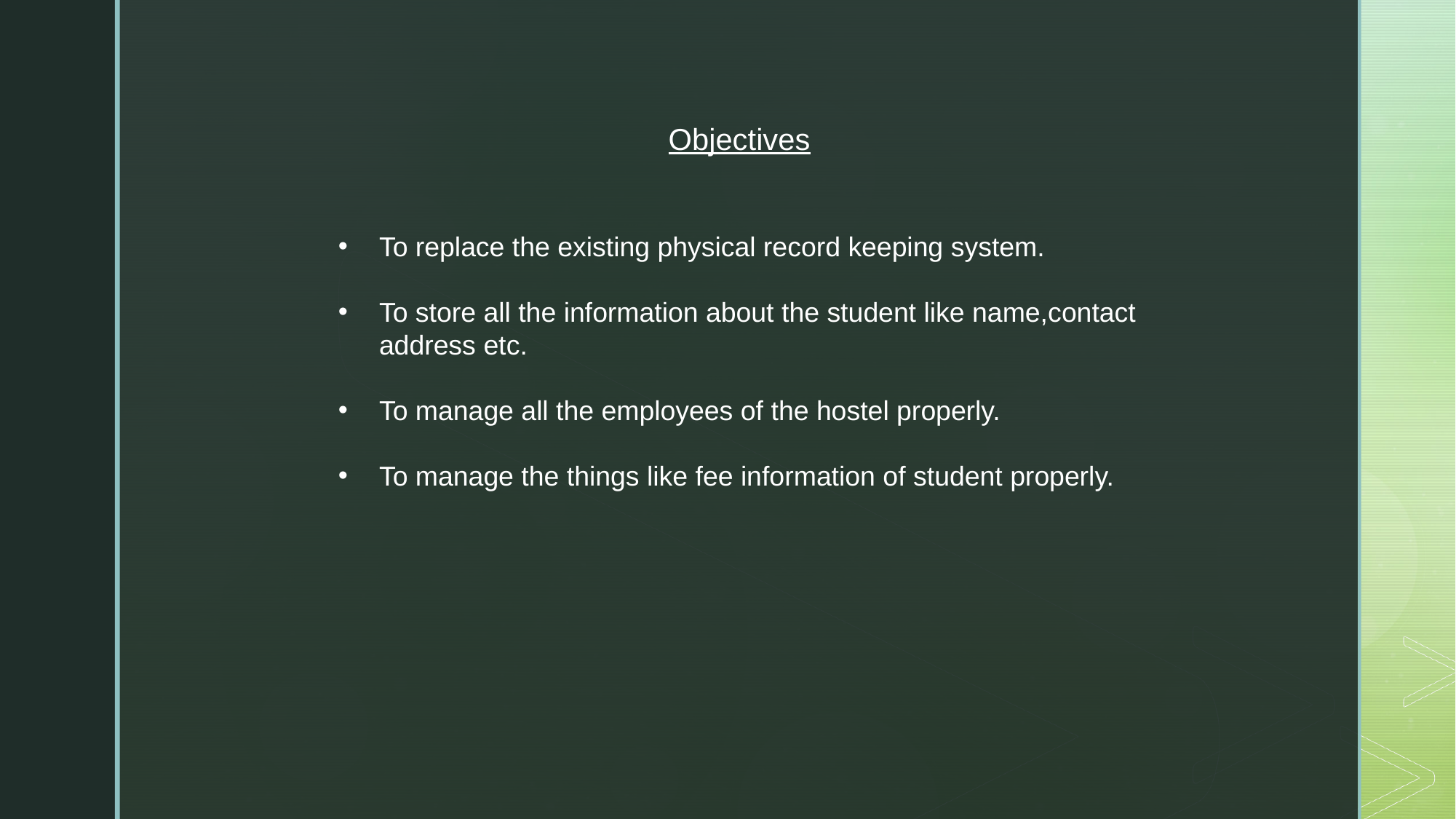

Objectives

To replace the existing physical record keeping system.

To store all the information about the student like name,contact address etc.

To manage all the employees of the hostel properly.

To manage the things like fee information of student properly.